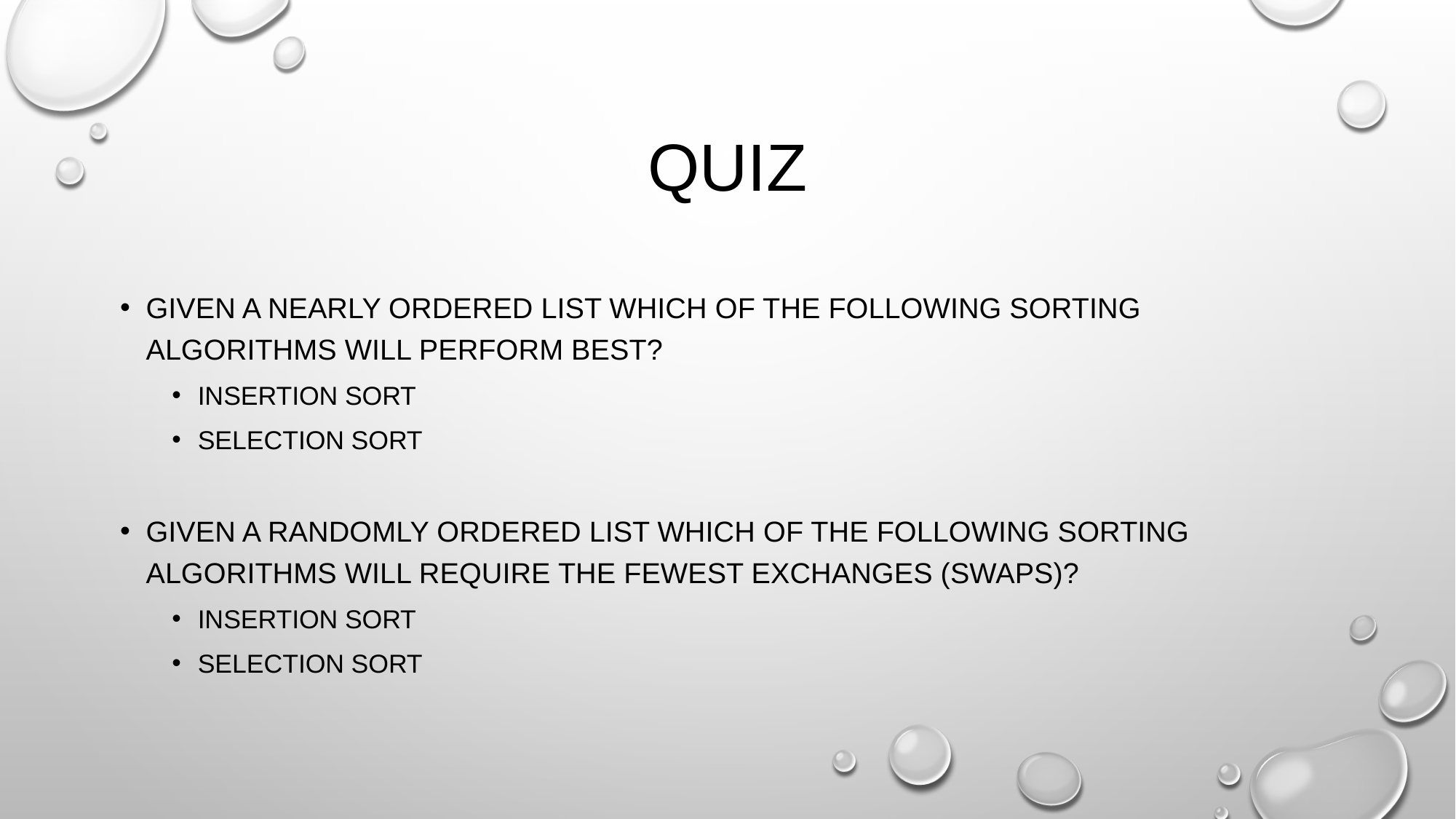

# quiz
Given a nearly ordered list which of the following sorting algorithms will perform best?
Insertion sort
Selection sort
Given a randomly ordered list which of the following sorting algorithms will require the fewest exchanges (swaps)?
Insertion sort
Selection sort